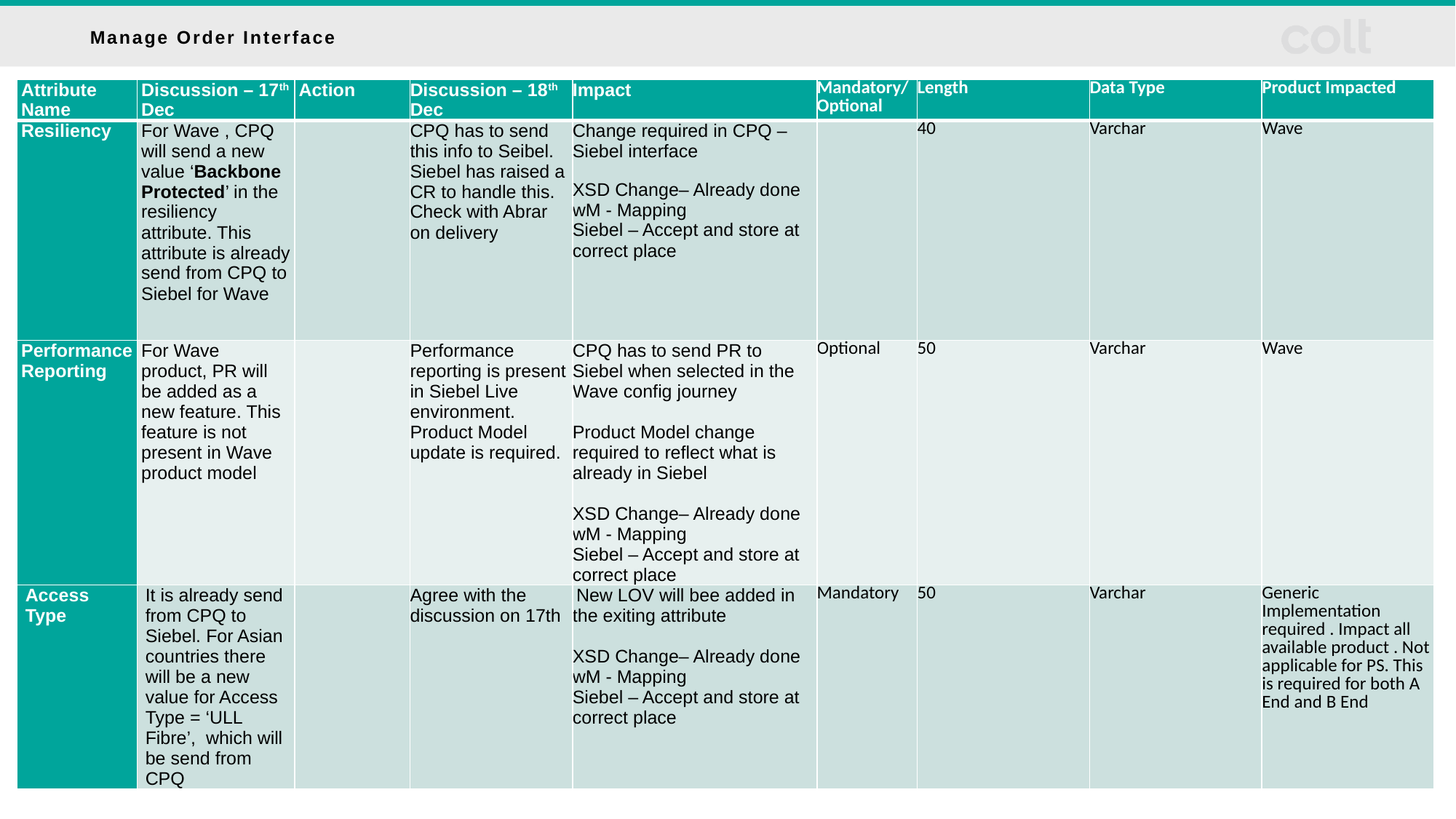

# Manage Order Interface
| Attribute Name | Discussion – 17th Dec | Action | Discussion – 18th Dec | Impact | Mandatory/Optional | Length | Data Type | Product Impacted |
| --- | --- | --- | --- | --- | --- | --- | --- | --- |
| Resiliency | For Wave , CPQ will send a new value ‘Backbone Protected’ in the resiliency attribute. This attribute is already send from CPQ to Siebel for Wave |  | CPQ has to send this info to Seibel. Siebel has raised a CR to handle this. Check with Abrar on delivery | Change required in CPQ – Siebel interface XSD Change– Already done wM - Mapping Siebel – Accept and store at correct place |  | 40 | Varchar | Wave |
| Performance Reporting | For Wave product, PR will be added as a new feature. This feature is not present in Wave product model |  | Performance reporting is present in Siebel Live environment. Product Model update is required. | CPQ has to send PR to Siebel when selected in the Wave config journey Product Model change required to reflect what is already in Siebel XSD Change– Already done wM - Mapping Siebel – Accept and store at correct place | Optional | 50 | Varchar | Wave |
| Access Type | It is already send from CPQ to Siebel. For Asian countries there will be a new value for Access Type = ‘ULL Fibre’,  which will be send from CPQ |  | Agree with the discussion on 17th | New LOV will bee added in the exiting attribute XSD Change– Already done wM - Mapping Siebel – Accept and store at correct place | Mandatory | 50 | Varchar | Generic Implementation required . Impact all available product . Not applicable for PS. This is required for both A End and B End |
6